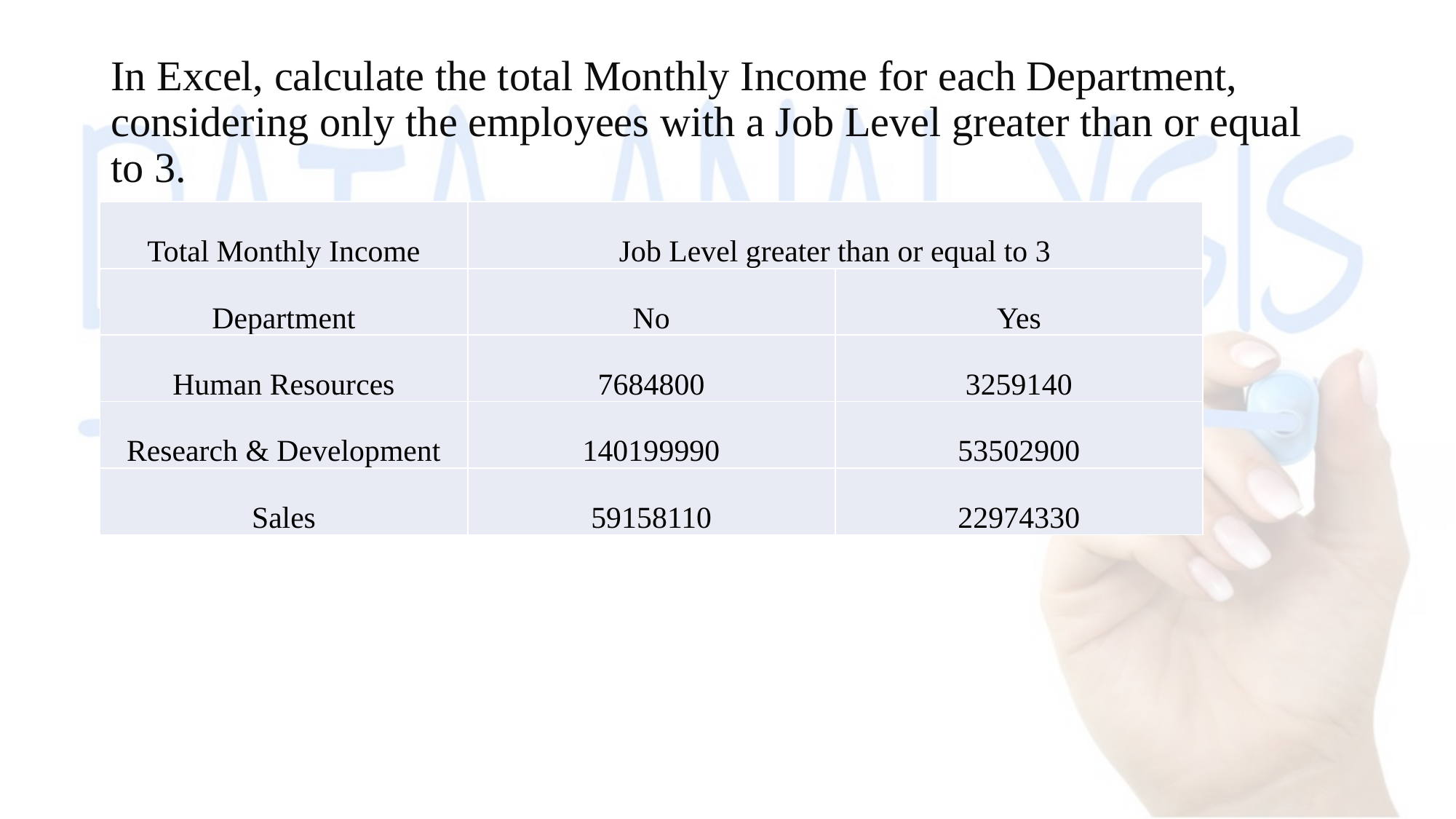

# In Excel, calculate the total Monthly Income for each Department, considering only the employees with a Job Level greater than or equal to 3.
| Total Monthly Income | Job Level greater than or equal to 3 |  |
| --- | --- | --- |
| Department | No | Yes |
| Human Resources | 7684800 | 3259140 |
| Research & Development | 140199990 | 53502900 |
| Sales | 59158110 | 22974330 |